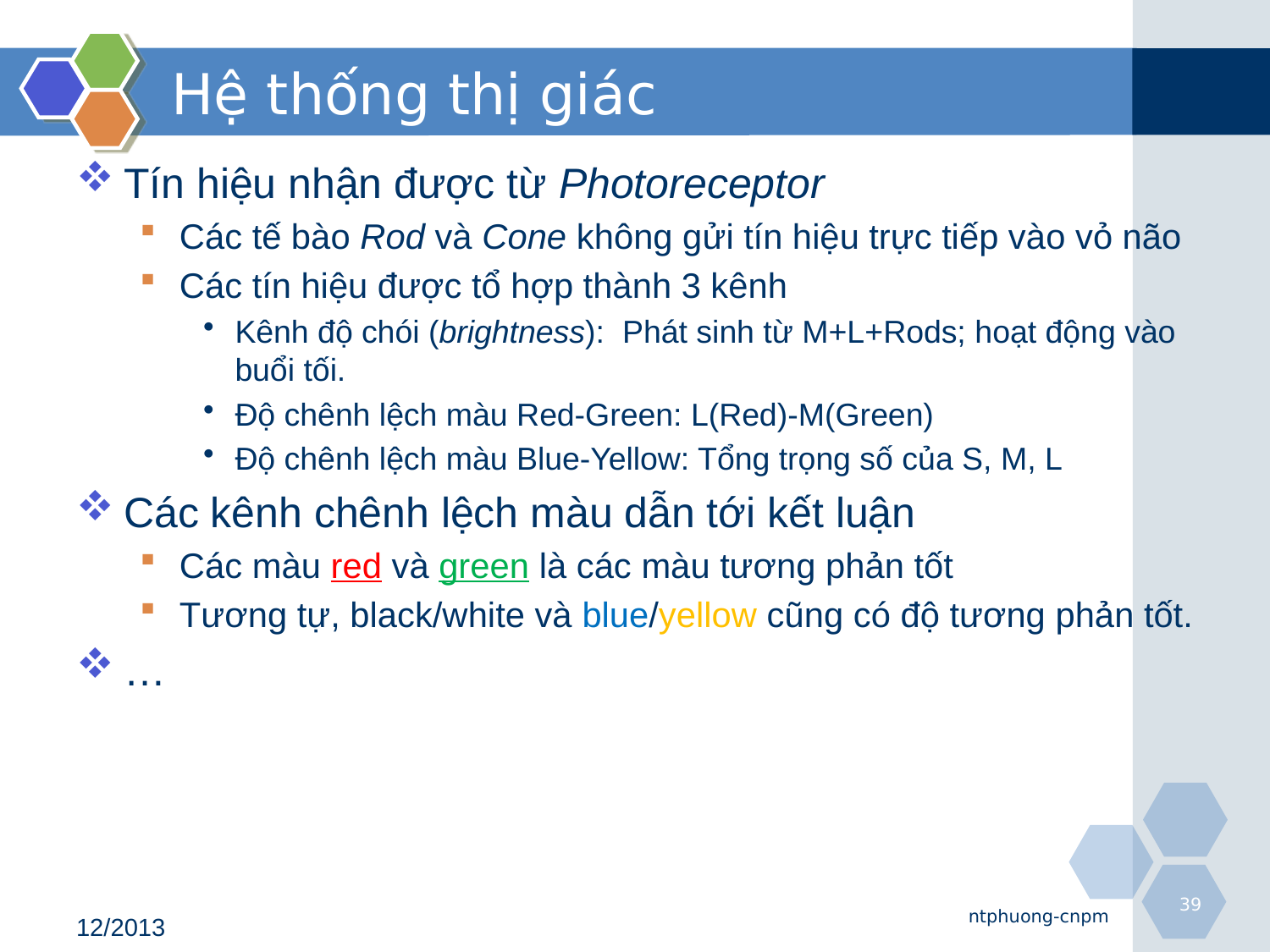

# Hệ thống thị giác
Tín hiệu nhận được từ Photoreceptor
Các tế bào Rod và Cone không gửi tín hiệu trực tiếp vào vỏ não
Các tín hiệu được tổ hợp thành 3 kênh
Kênh độ chói (brightness):  Phát sinh từ M+L+Rods; hoạt động vào buổi tối.
Độ chênh lệch màu Red-Green: L(Red)-M(Green)
Độ chênh lệch màu Blue-Yellow: Tổng trọng số của S, M, L
Các kênh chênh lệch màu dẫn tới kết luận
Các màu red và green là các màu tương phản tốt
Tương tự, black/white và blue/yellow cũng có độ tương phản tốt.
…

39
ntphuong-cnpm
12/2013